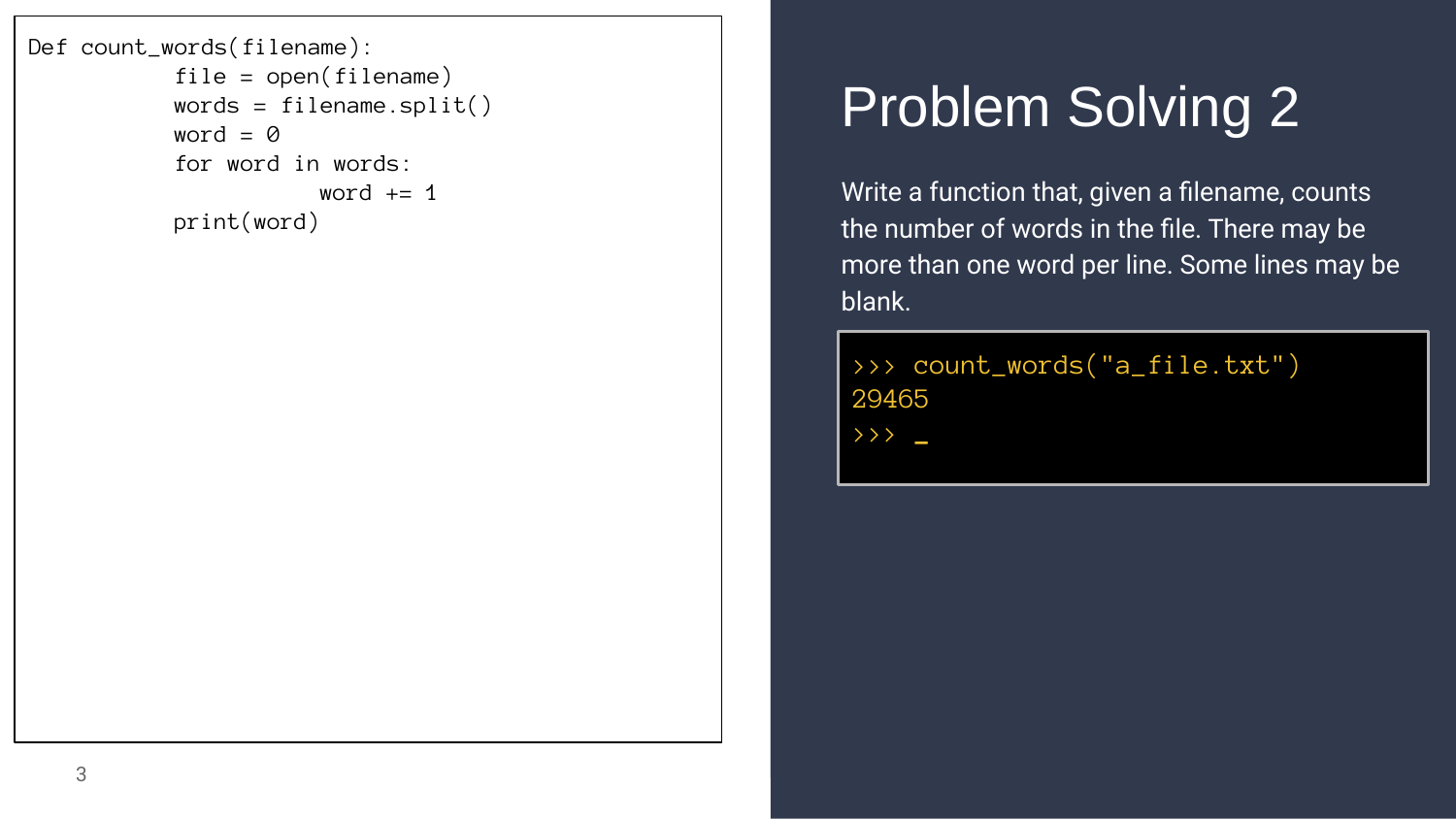

Def count_words(filename):
	file = open(filename)
	words = filename.split()
	word = 0
	for word in words:
		word += 1
	print(word)
# Problem Solving 2
Write a function that, given a filename, counts the number of words in the file. There may be more than one word per line. Some lines may be blank.
>>> count_words("a_file.txt")
29465
>>> _
3